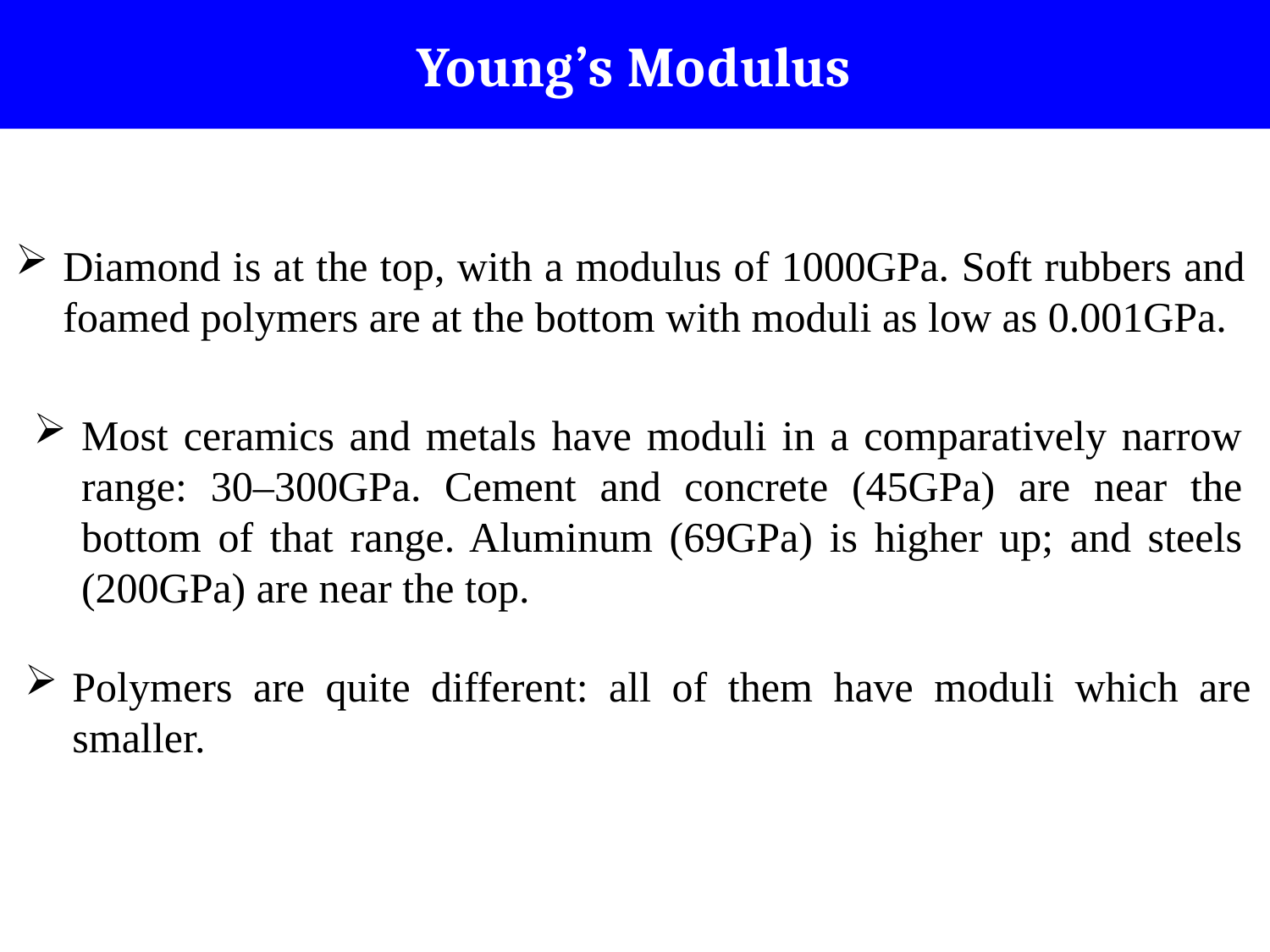

# Young’s Modulus
Diamond is at the top, with a modulus of 1000GPa. Soft rubbers and foamed polymers are at the bottom with moduli as low as 0.001GPa.
Most ceramics and metals have moduli in a comparatively narrow range: 30–300GPa. Cement and concrete (45GPa) are near the bottom of that range. Aluminum (69GPa) is higher up; and steels (200GPa) are near the top.
Polymers are quite different: all of them have moduli which are smaller.